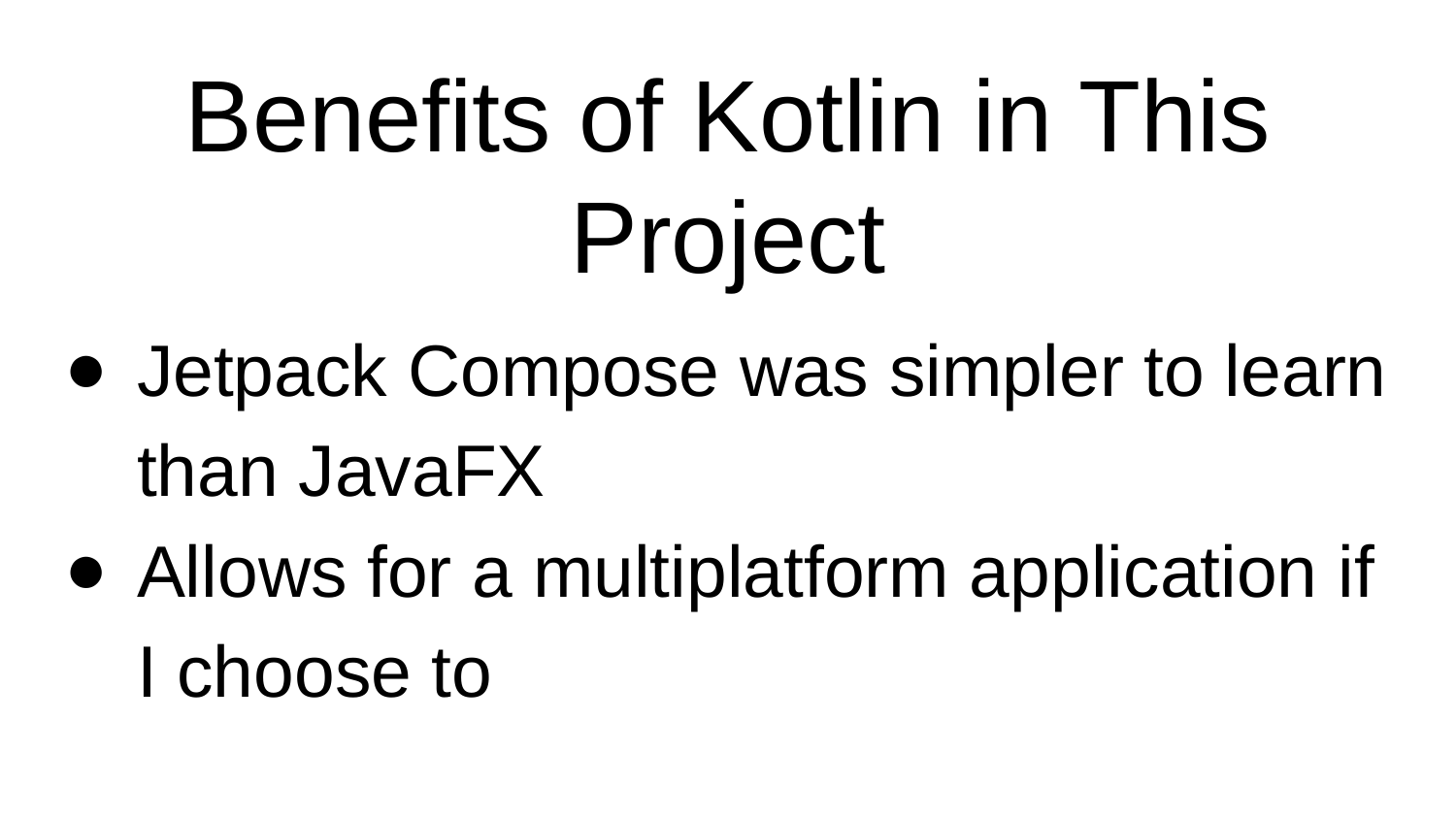

# Benefits of Kotlin in This Project
Jetpack Compose was simpler to learn than JavaFX
Allows for a multiplatform application if I choose to